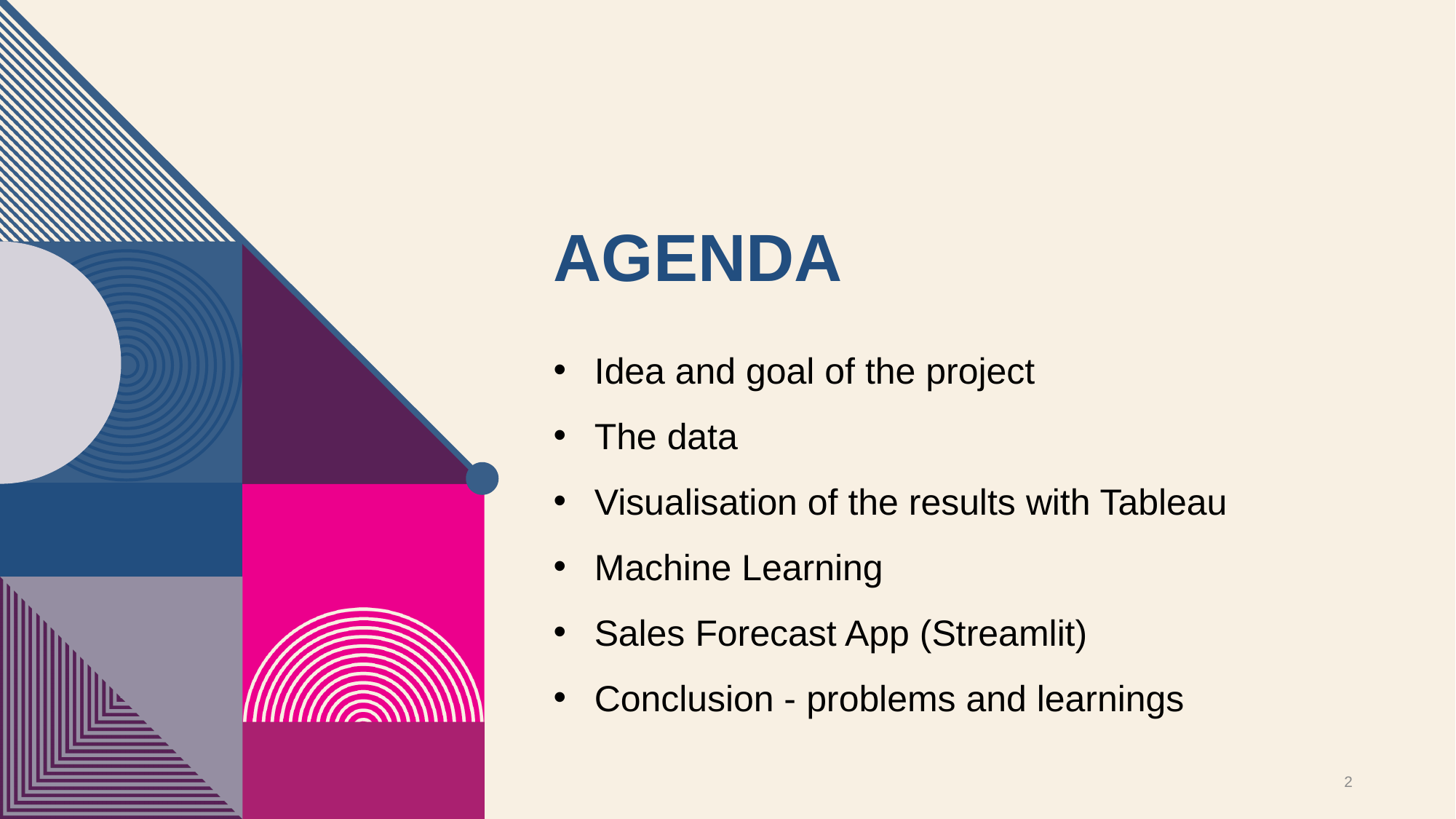

# Agenda
Idea and goal of the project
The data
Visualisation of the results with Tableau
Machine Learning
Sales Forecast App (Streamlit)
Conclusion - problems and learnings
2